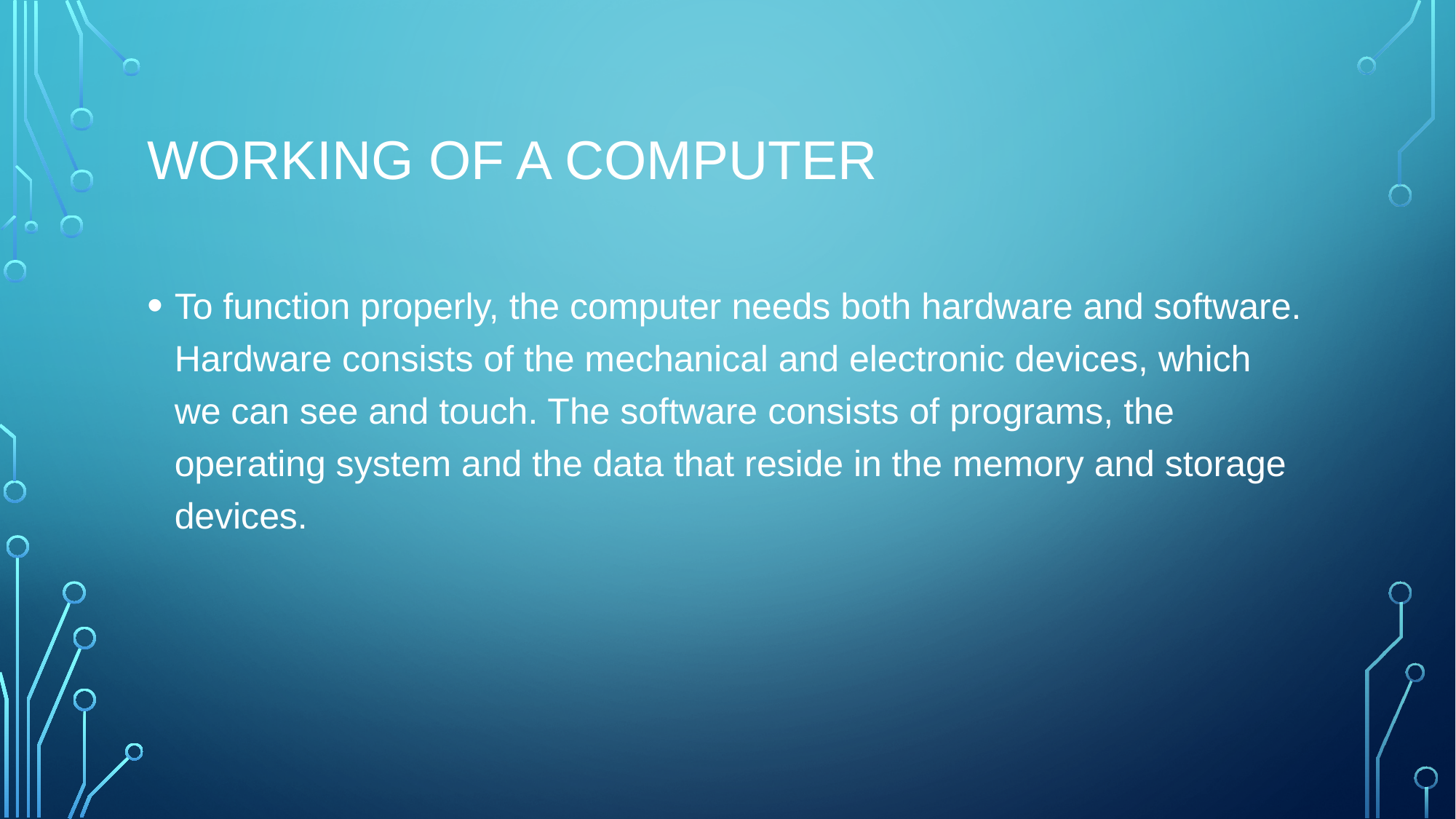

# WORKING OF A COMPUTER
To function properly, the computer needs both hardware and software. Hardware consists of the mechanical and electronic devices, which we can see and touch. The software consists of programs, the operating system and the data that reside in the memory and storage devices.